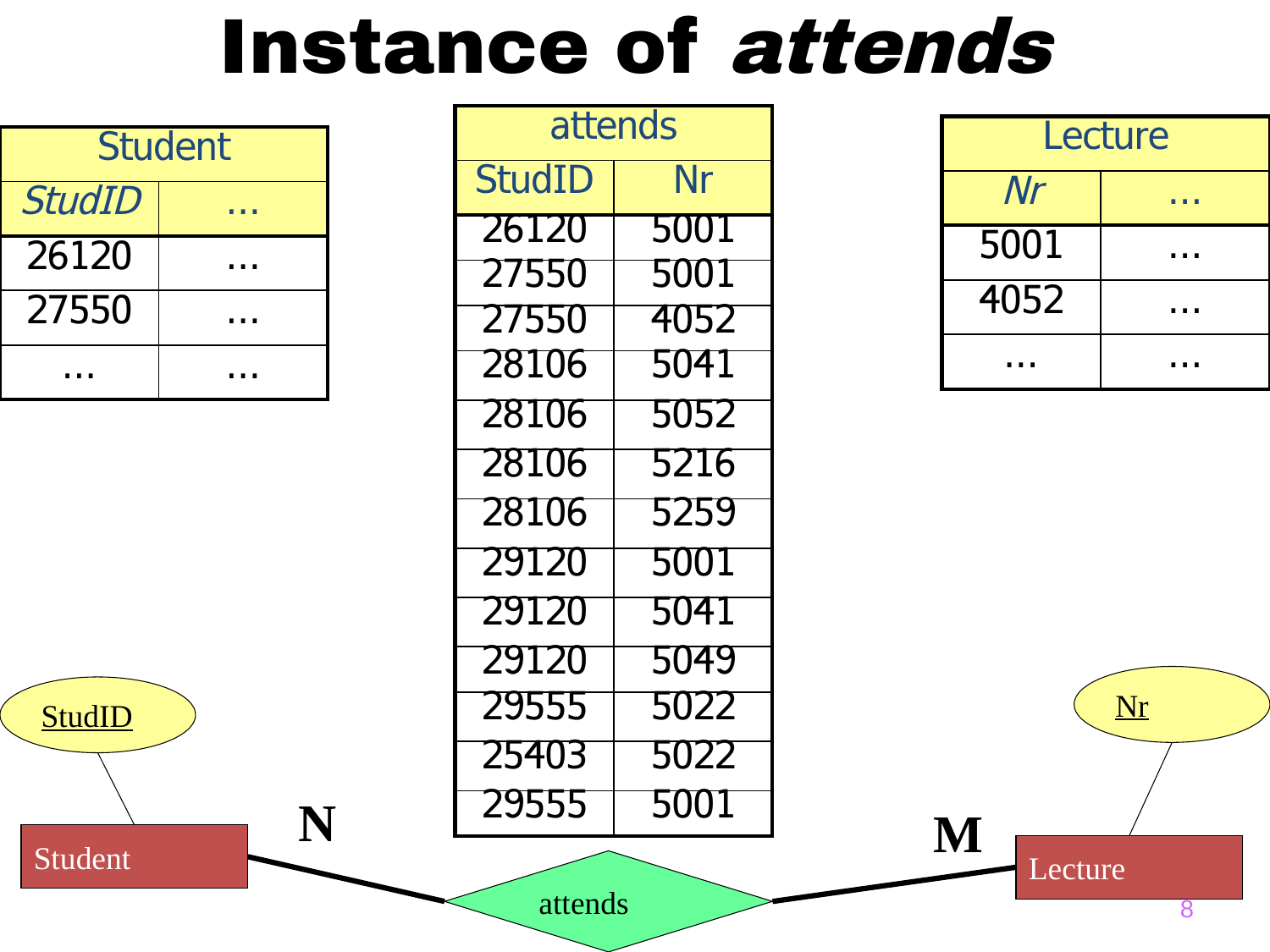

Instance of attends
| attends |  |
| --- | --- |
| StudID | Nr |
| 26120 | 5001 |
| 27550 | 5001 |
| 27550 | 4052 |
| 28106 | 5041 |
| 28106 | 5052 |
| 28106 | 5216 |
| 28106 | 5259 |
| 29120 | 5001 |
| 29120 | 5041 |
| 29120 | 5049 |
| 29555 | 5022 |
| 25403 | 5022 |
| 29555 | 5001 |
| Lecture |  |
| --- | --- |
| Nr | ... |
| 5001 | ... |
| 4052 | ... |
| ... | ... |
| Student |  |
| --- | --- |
| StudID | ... |
| 26120 | ... |
| 27550 | ... |
| ... | ... |
Nr
StudID
N
M
Student
Lecture
attends
8